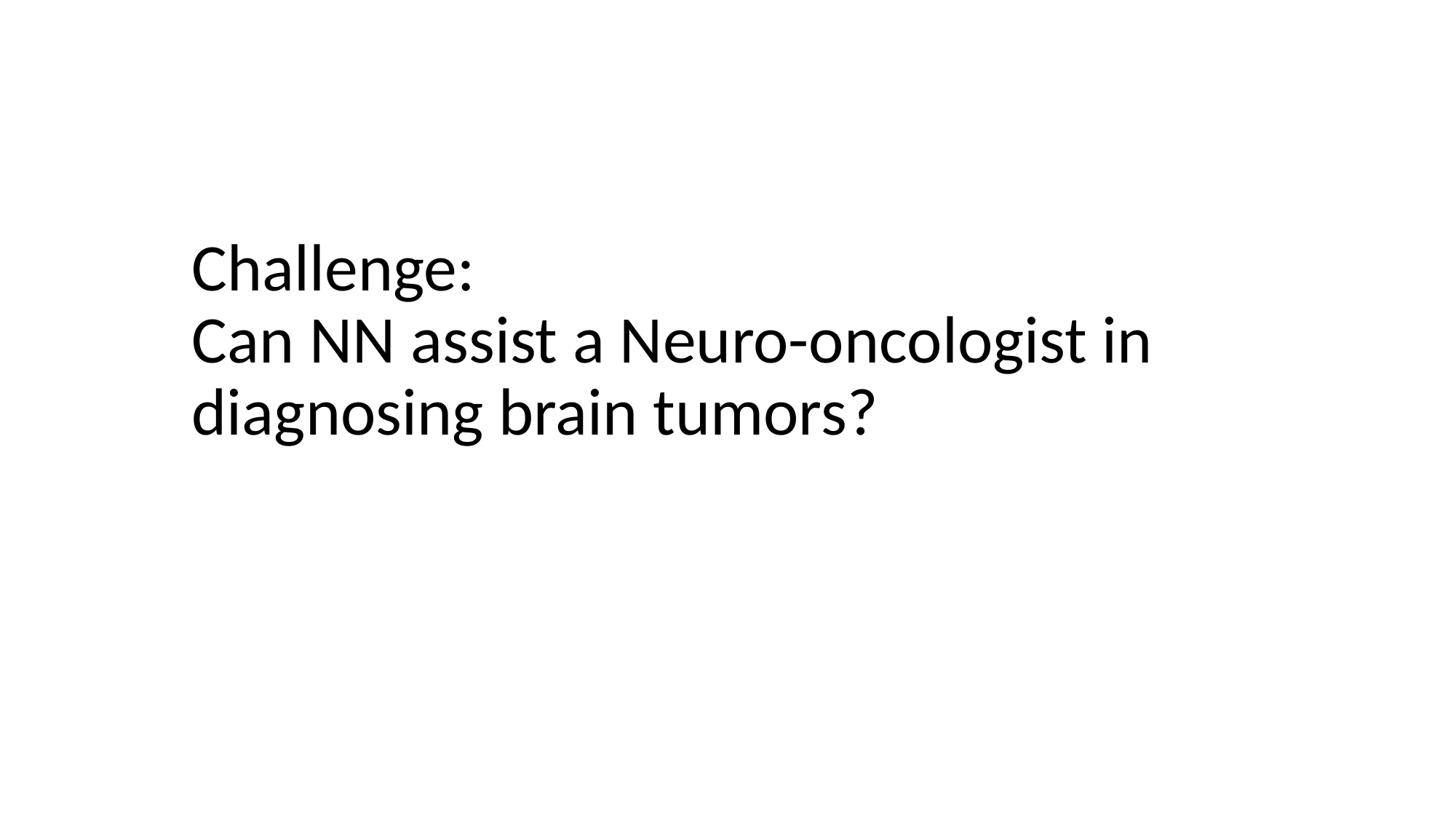

# Challenge: Can NN assist a Neuro-oncologist in diagnosing brain tumors?